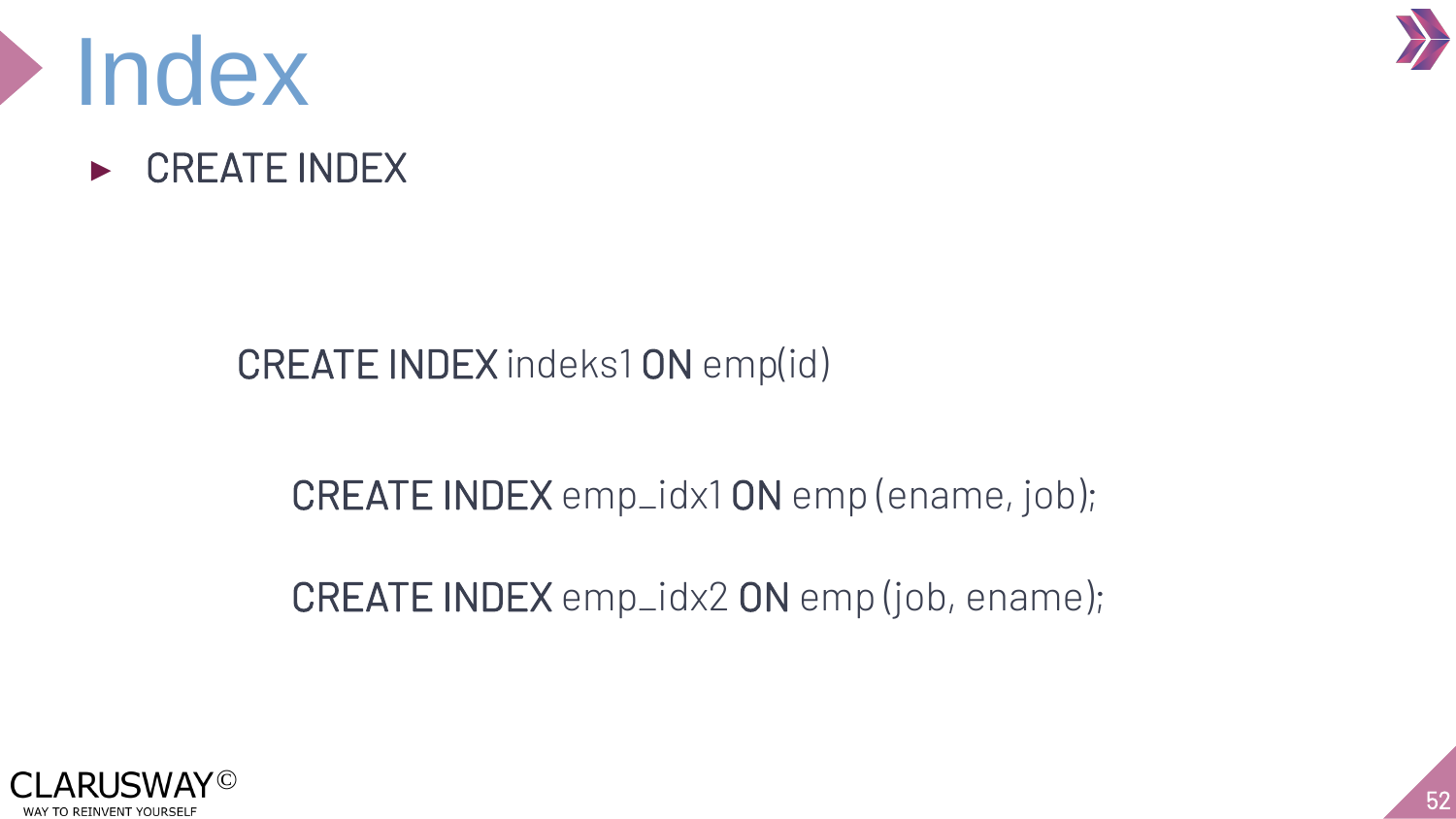

# Index
CREATE INDEX

	CREATE INDEX indeks1 ON emp(id)

		CREATE INDEX emp_idx1 ON emp (ename, job);
		CREATE INDEX emp_idx2 ON emp (job, ename);

52